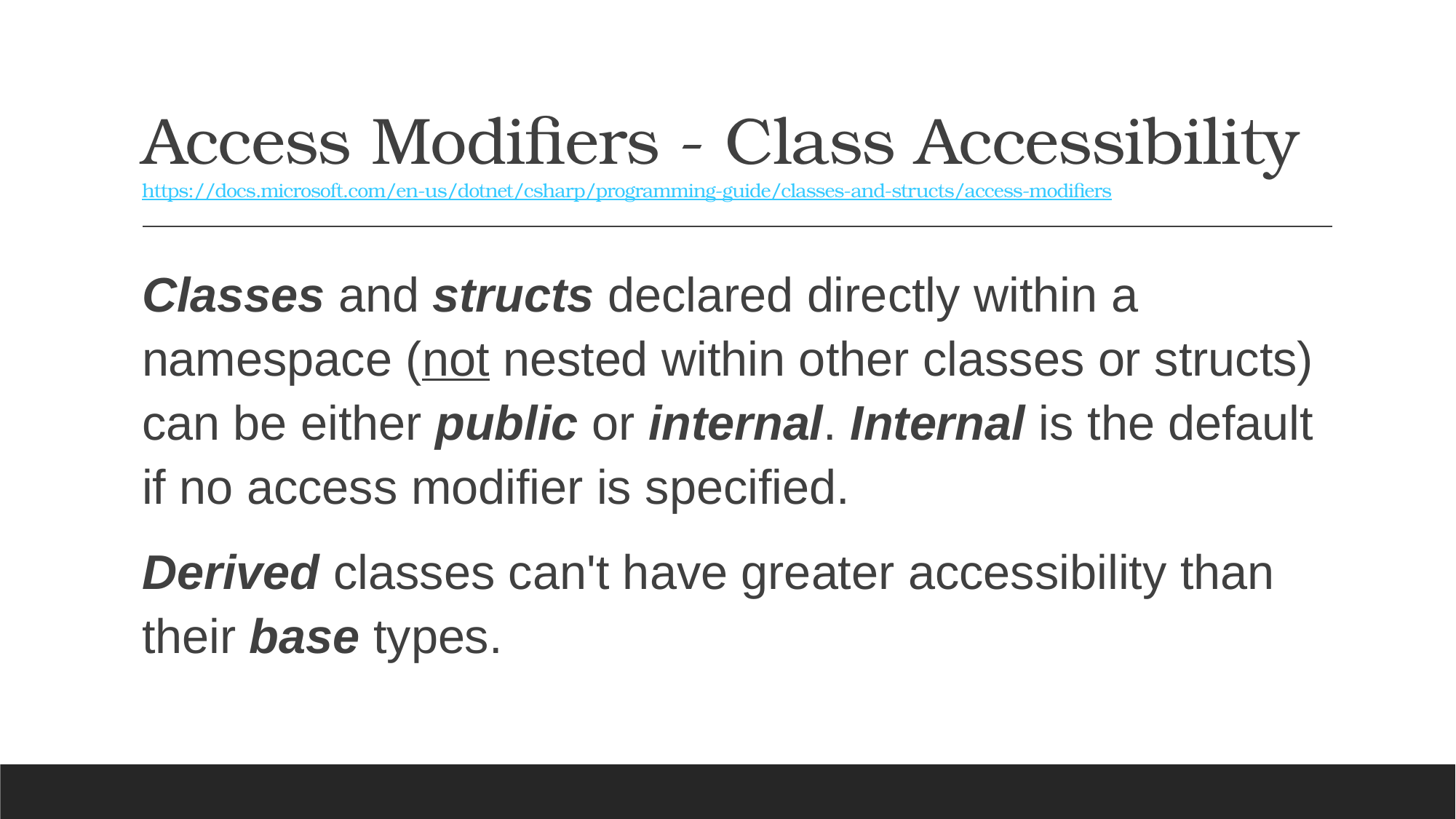

# Access Modifiers - Class Accessibility https://docs.microsoft.com/en-us/dotnet/csharp/programming-guide/classes-and-structs/access-modifiers
Classes and structs declared directly within a namespace (not nested within other classes or structs) can be either public or internal. Internal is the default if no access modifier is specified.
Derived classes can't have greater accessibility than their base types.